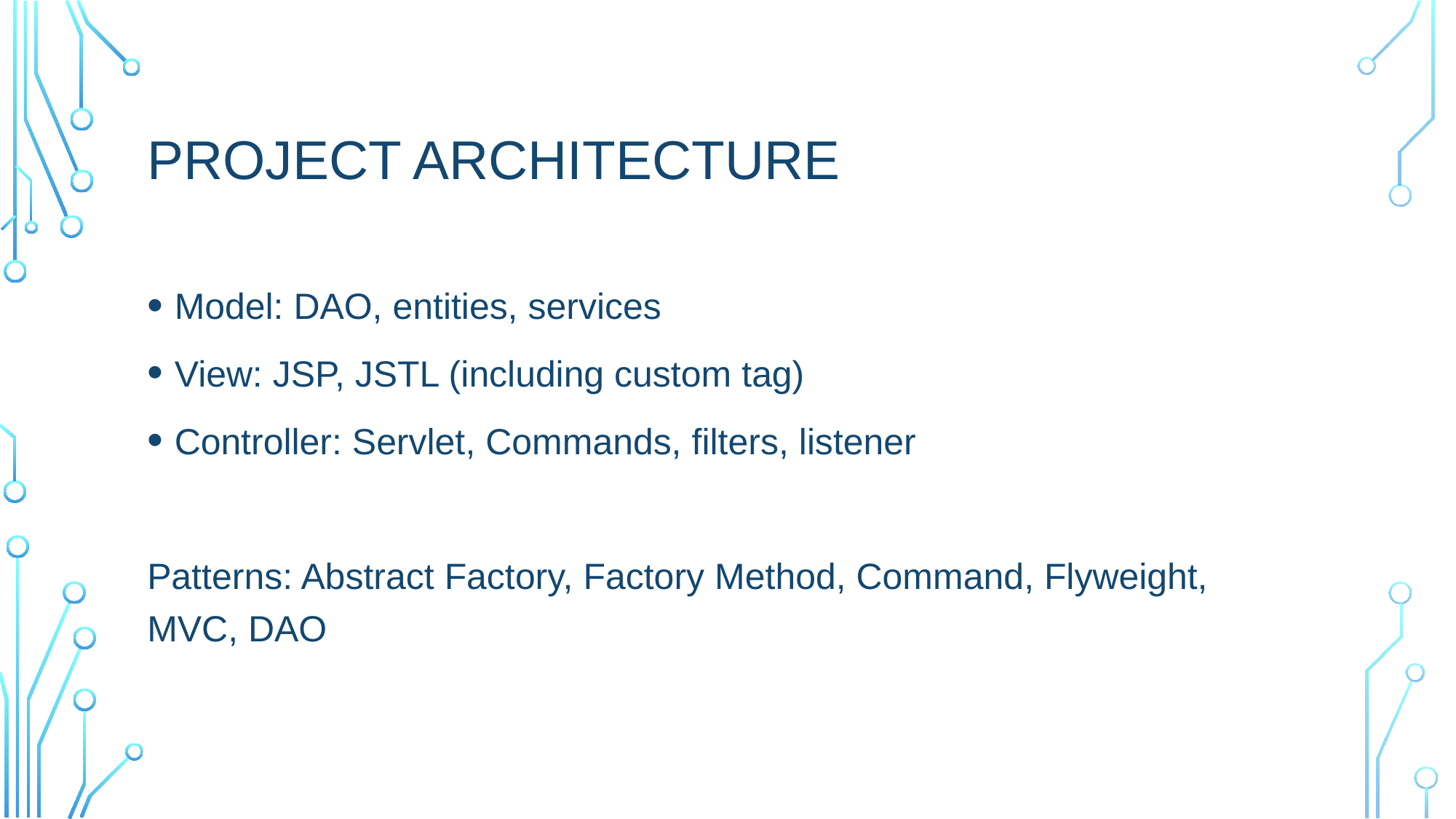

# Project architecture
Model: DAO, entities, services
View: JSP, JSTL (including custom tag)
Controller: Servlet, Commands, filters, listener

Patterns: Abstract Factory, Factory Method, Command, Flyweight, MVC, DAO